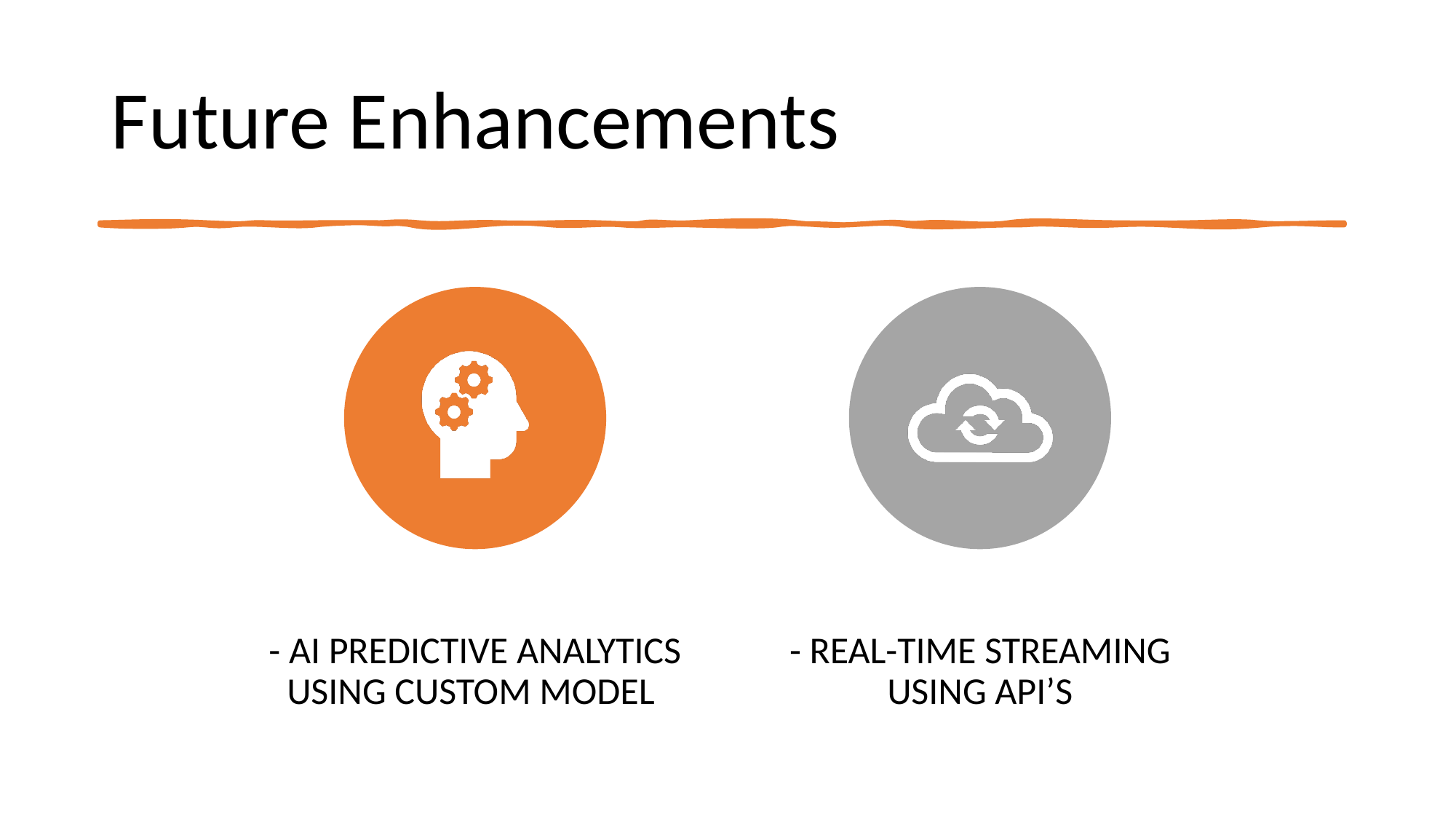

# Future Enhancements

- AI predictive analytics using custom model
- Real-time streaming using api’s